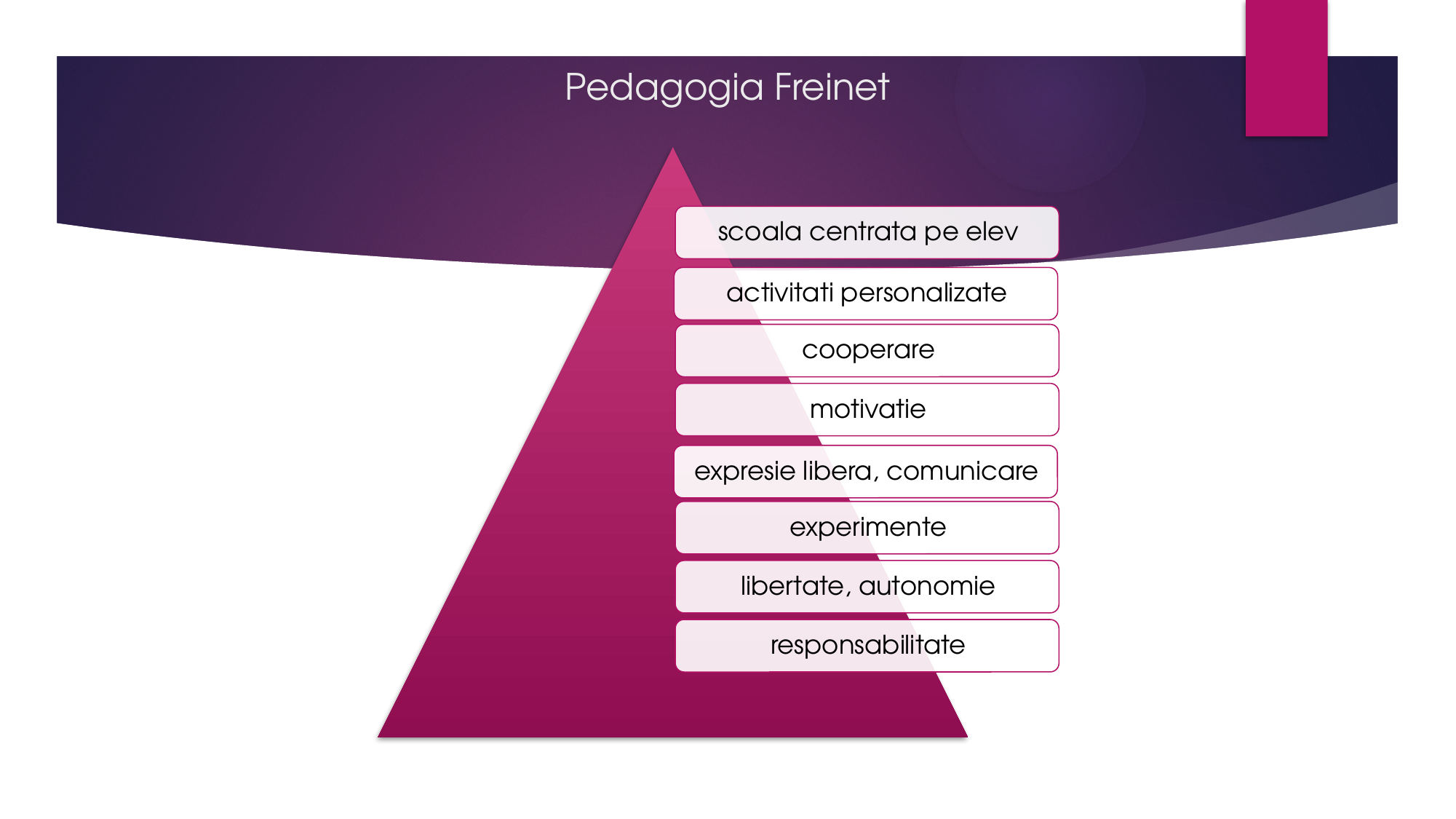

# Pedagogia Freinet
scoala centrata pe elev
activitati personalizate
cooperare
motivatie
expresie libera, comunicare
experimente
libertate, autonomie
responsabilitate